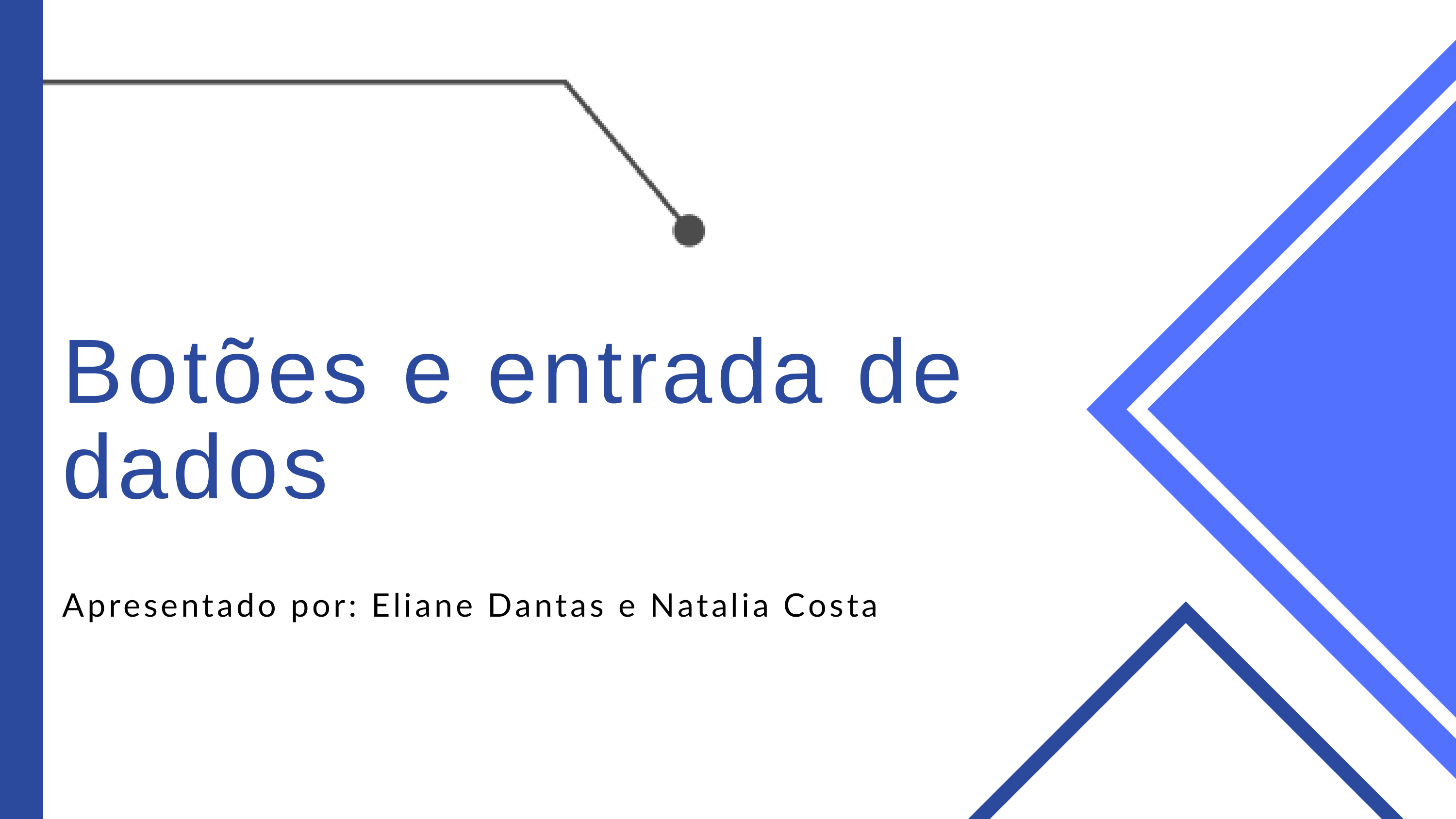

Botões e entrada de dados
Apresentado por: Eliane Dantas e Natalia Costa